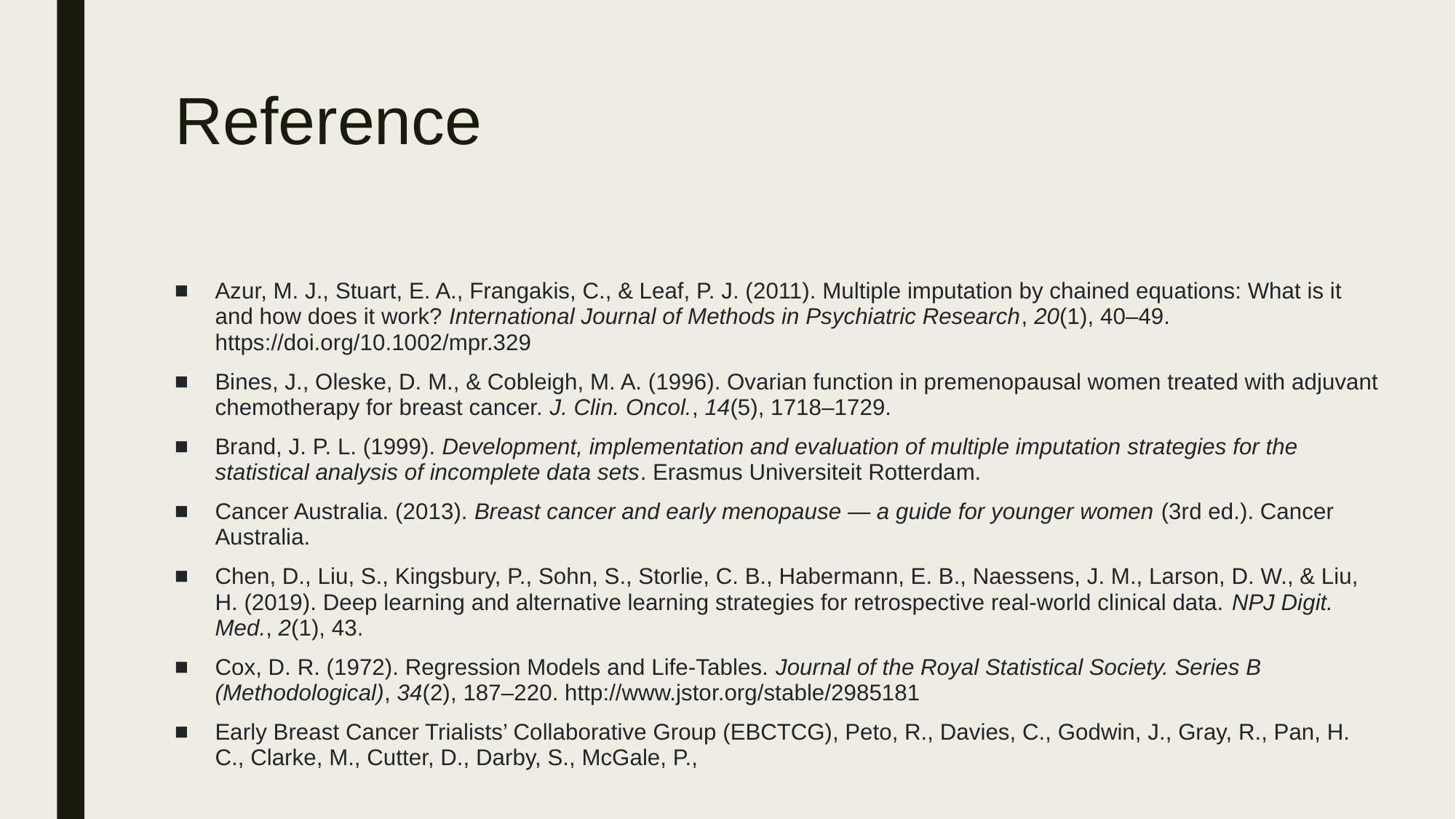

# Reference
Azur, M. J., Stuart, E. A., Frangakis, C., & Leaf, P. J. (2011). Multiple imputation by chained equations: What is it and how does it work? International Journal of Methods in Psychiatric Research, 20(1), 40–49. https://doi.org/10.1002/mpr.329
Bines, J., Oleske, D. M., & Cobleigh, M. A. (1996). Ovarian function in premenopausal women treated with adjuvant chemotherapy for breast cancer. J. Clin. Oncol., 14(5), 1718–1729.
Brand, J. P. L. (1999). Development, implementation and evaluation of multiple imputation strategies for the statistical analysis of incomplete data sets. Erasmus Universiteit Rotterdam.
Cancer Australia. (2013). Breast cancer and early menopause — a guide for younger women (3rd ed.). Cancer Australia.
Chen, D., Liu, S., Kingsbury, P., Sohn, S., Storlie, C. B., Habermann, E. B., Naessens, J. M., Larson, D. W., & Liu, H. (2019). Deep learning and alternative learning strategies for retrospective real-world clinical data. NPJ Digit. Med., 2(1), 43.
Cox, D. R. (1972). Regression Models and Life-Tables. Journal of the Royal Statistical Society. Series B (Methodological), 34(2), 187–220. http://www.jstor.org/stable/2985181
Early Breast Cancer Trialists’ Collaborative Group (EBCTCG), Peto, R., Davies, C., Godwin, J., Gray, R., Pan, H. C., Clarke, M., Cutter, D., Darby, S., McGale, P.,